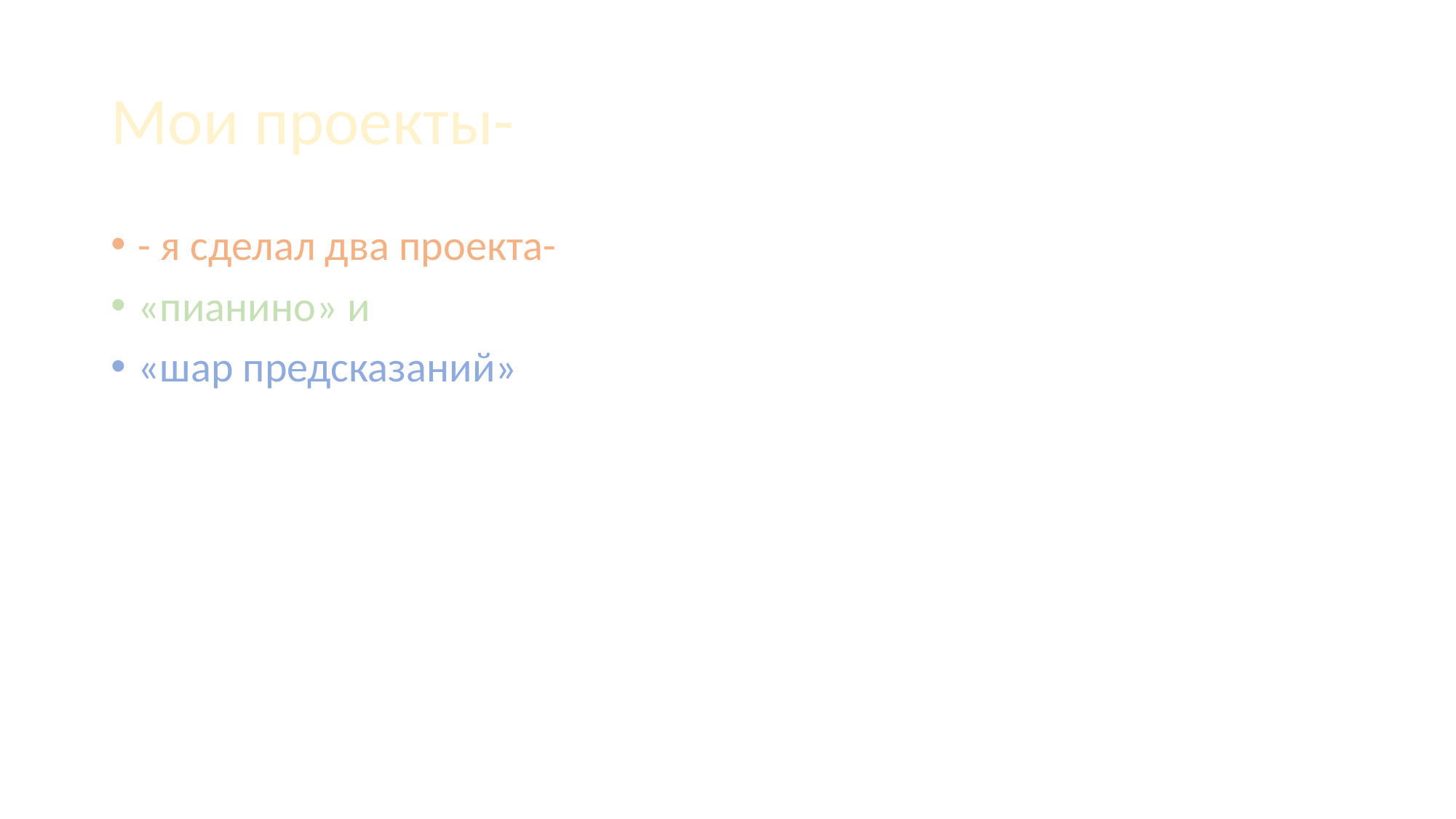

# Мои проекты-
- я сделал два проекта-
«пианино» и
«шар предсказаний»